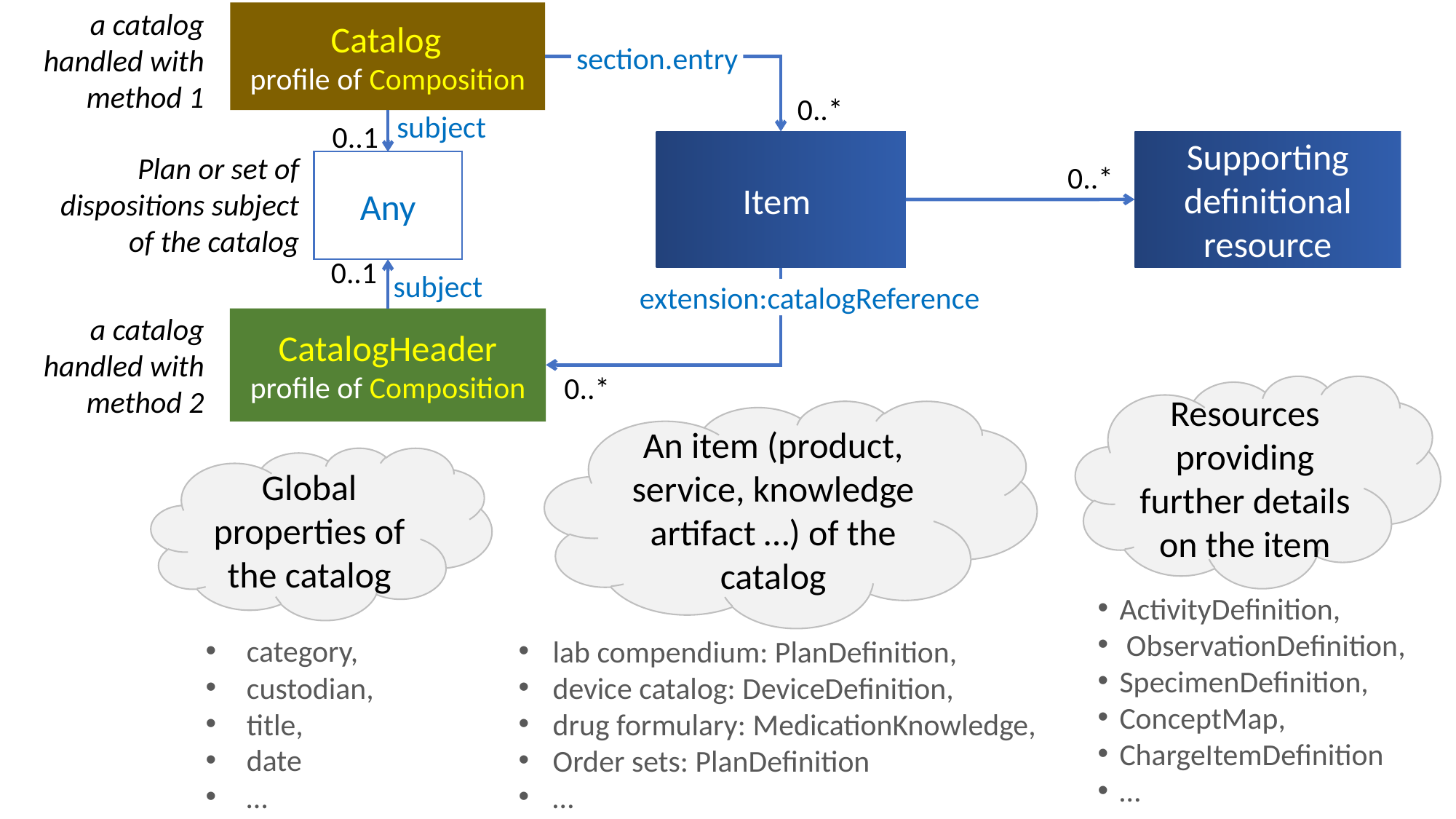

a catalog handled with method 1
Catalog
profile of Composition
section.entry
0..*
subject
0..1
Supporting definitional resource
Item
Plan or set of dispositions subject of the catalog
Any
0..*
0..1
subject
extension:catalogReference
a catalog handled with method 2
CatalogHeader profile of Composition
0..*
Resources providing further details on the item
An item (product, service, knowledge artifact …) of the catalog
Global properties of the catalog
ActivityDefinition,
 ObservationDefinition,
SpecimenDefinition,
ConceptMap,
ChargeItemDefinition
…
category,
custodian,
title,
date
…
lab compendium: PlanDefinition,
device catalog: DeviceDefinition,
drug formulary: MedicationKnowledge,
Order sets: PlanDefinition
…